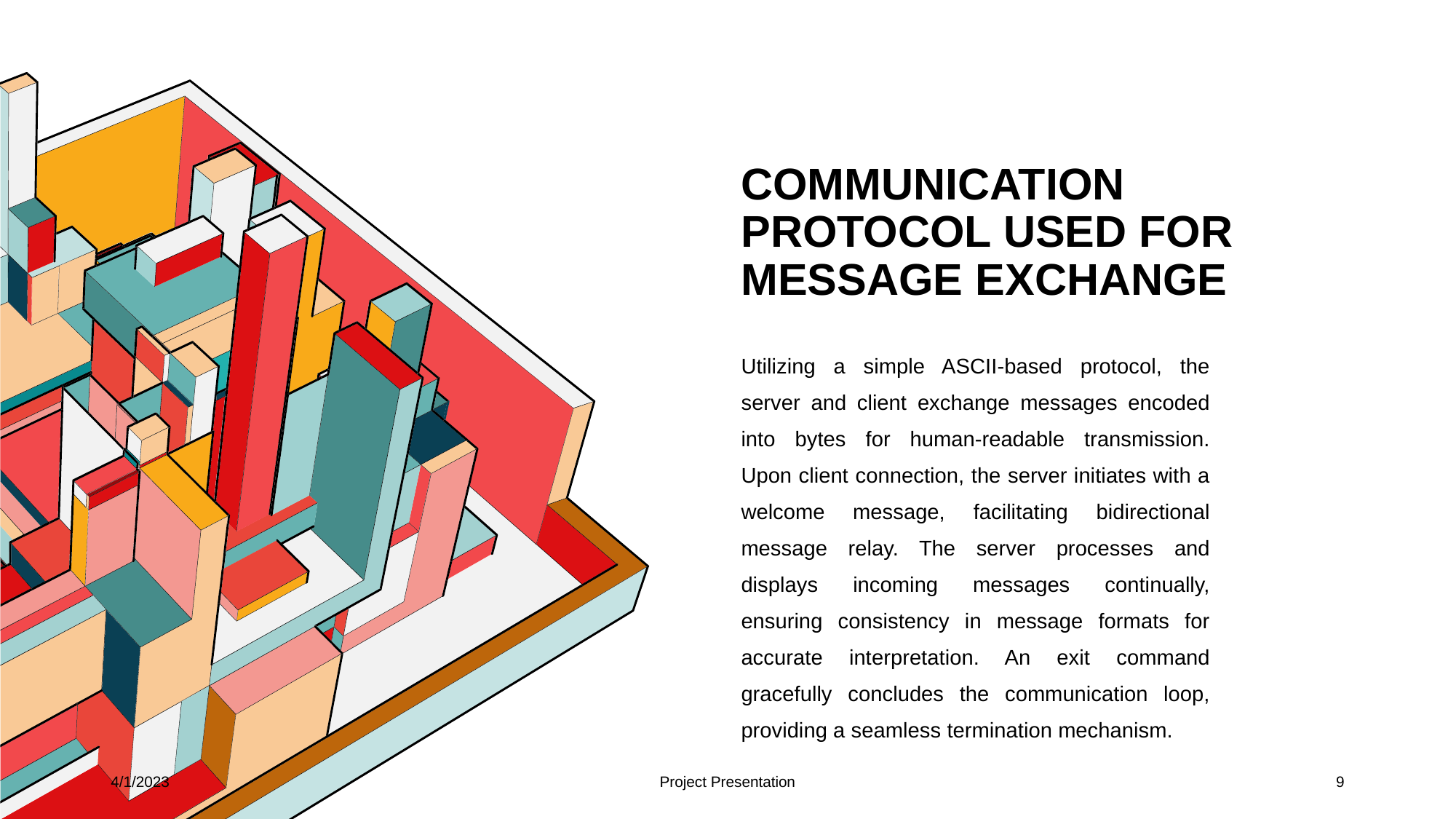

# COMMUNICATION PROTOCOL USED FOR MESSAGE EXCHANGE
Utilizing a simple ASCII-based protocol, the server and client exchange messages encoded into bytes for human-readable transmission. Upon client connection, the server initiates with a welcome message, facilitating bidirectional message relay. The server processes and displays incoming messages continually, ensuring consistency in message formats for accurate interpretation. An exit command gracefully concludes the communication loop, providing a seamless termination mechanism.
4/1/2023
Project Presentation
9